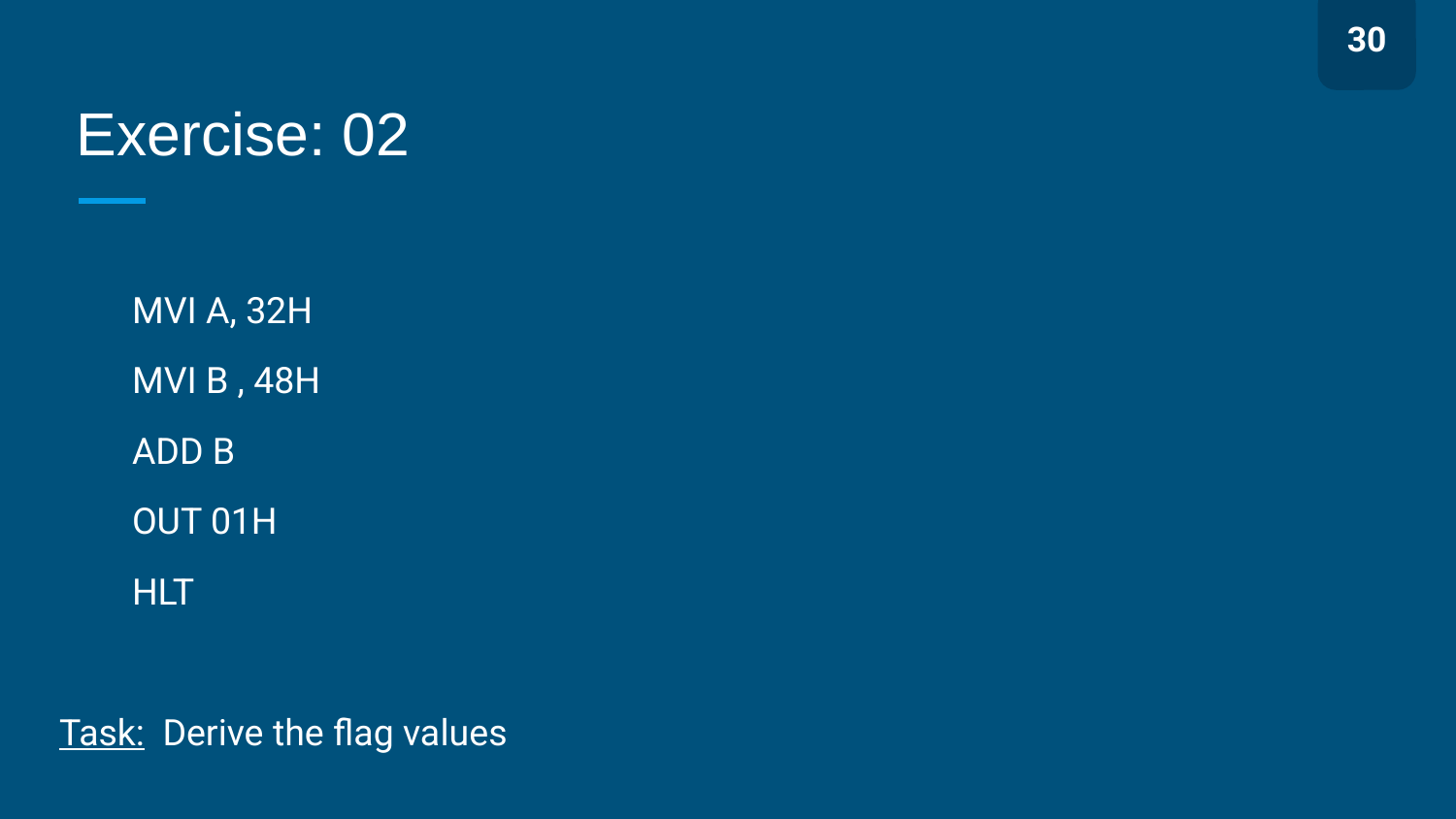

30
# Exercise: 02

MVI A, 32H
MVI B , 48H
ADD B
OUT 01H
HLT

Task:  Derive the flag values